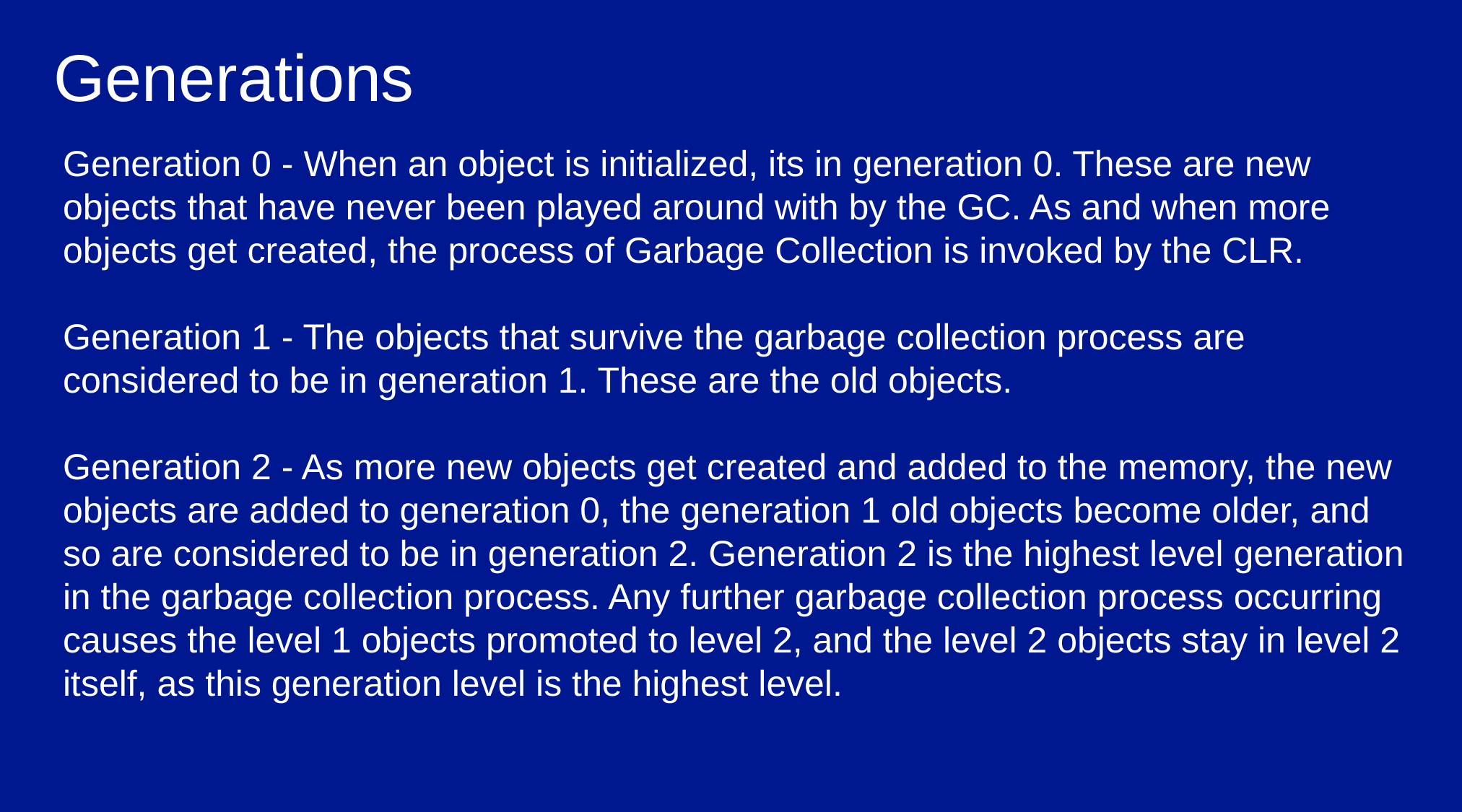

# Generations
Generation 0 - When an object is initialized, its in generation 0. These are new objects that have never been played around with by the GC. As and when more objects get created, the process of Garbage Collection is invoked by the CLR.

Generation 1 - The objects that survive the garbage collection process are considered to be in generation 1. These are the old objects.
Generation 2 - As more new objects get created and added to the memory, the new objects are added to generation 0, the generation 1 old objects become older, and so are considered to be in generation 2. Generation 2 is the highest level generation in the garbage collection process. Any further garbage collection process occurring causes the level 1 objects promoted to level 2, and the level 2 objects stay in level 2 itself, as this generation level is the highest level.